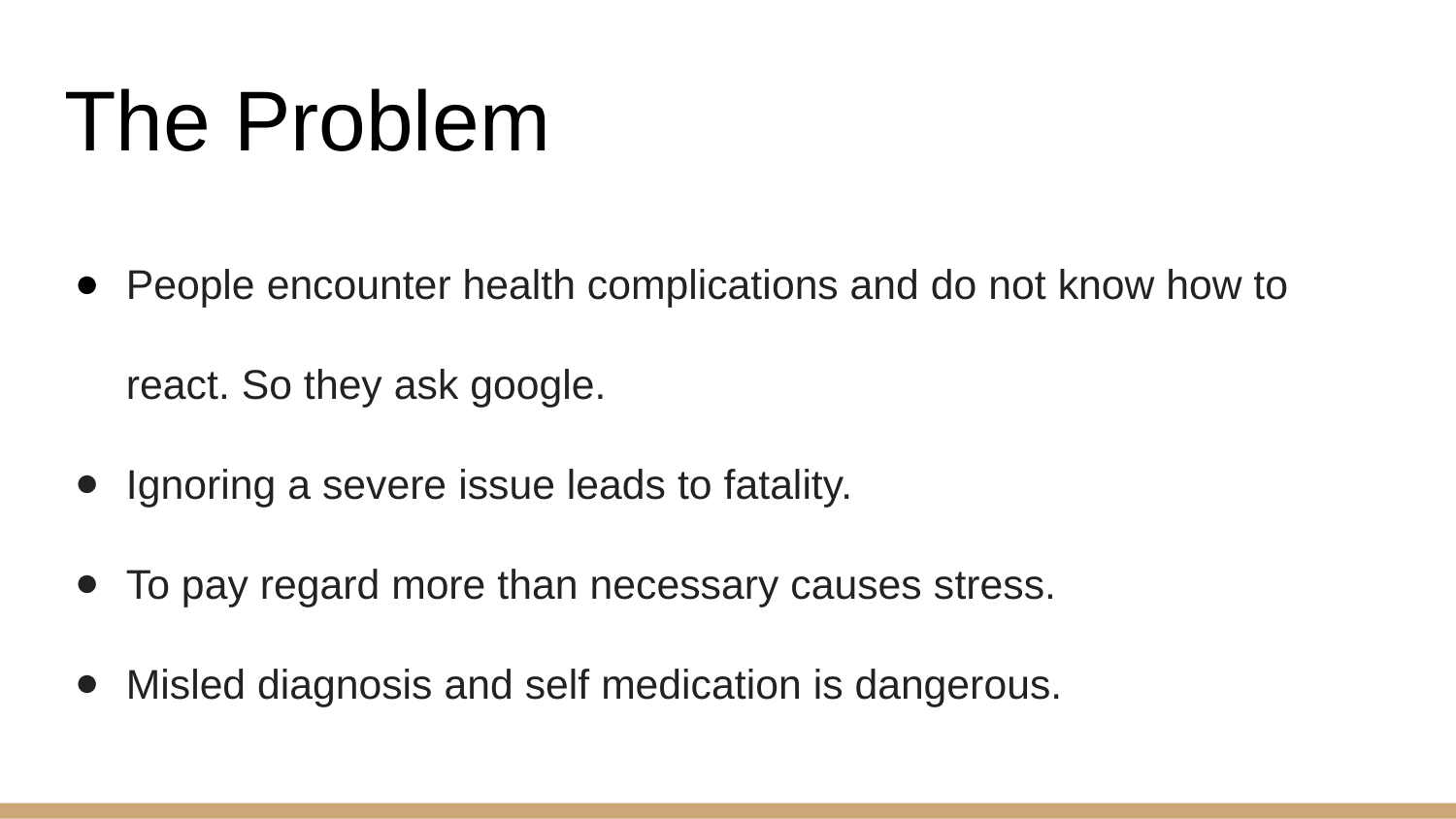

# The Problem
People encounter health complications and do not know how to react. So they ask google.
Ignoring a severe issue leads to fatality.
To pay regard more than necessary causes stress.
Misled diagnosis and self medication is dangerous.